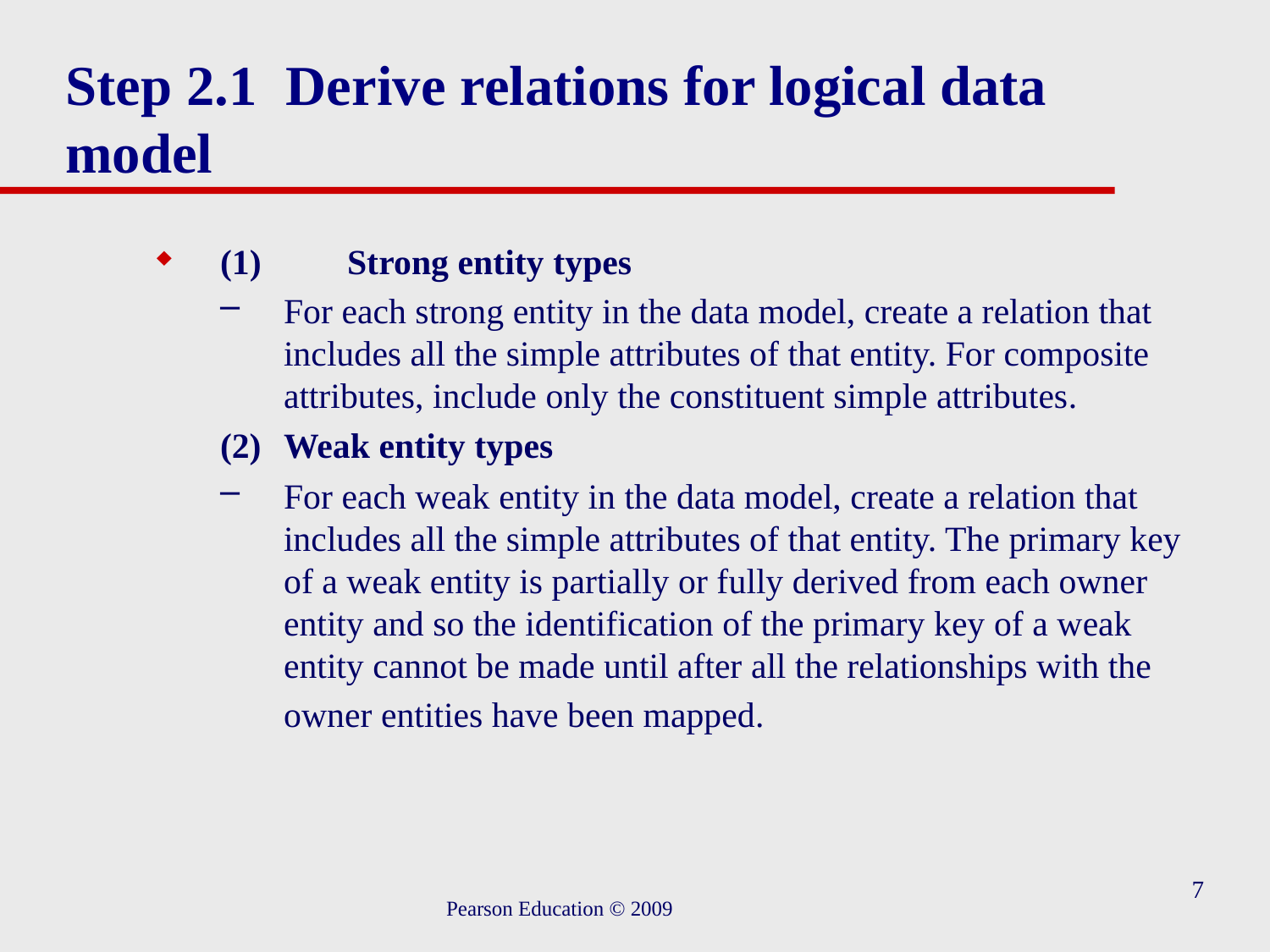

# Step 2.1  Derive relations for logical data model
(1)	Strong entity types
For each strong entity in the data model, create a relation that includes all the simple attributes of that entity. For composite attributes, include only the constituent simple attributes.
Weak entity types
For each weak entity in the data model, create a relation that includes all the simple attributes of that entity. The primary key of a weak entity is partially or fully derived from each owner entity and so the identification of the primary key of a weak entity cannot be made until after all the relationships with the owner entities have been mapped.
7
Pearson Education © 2009